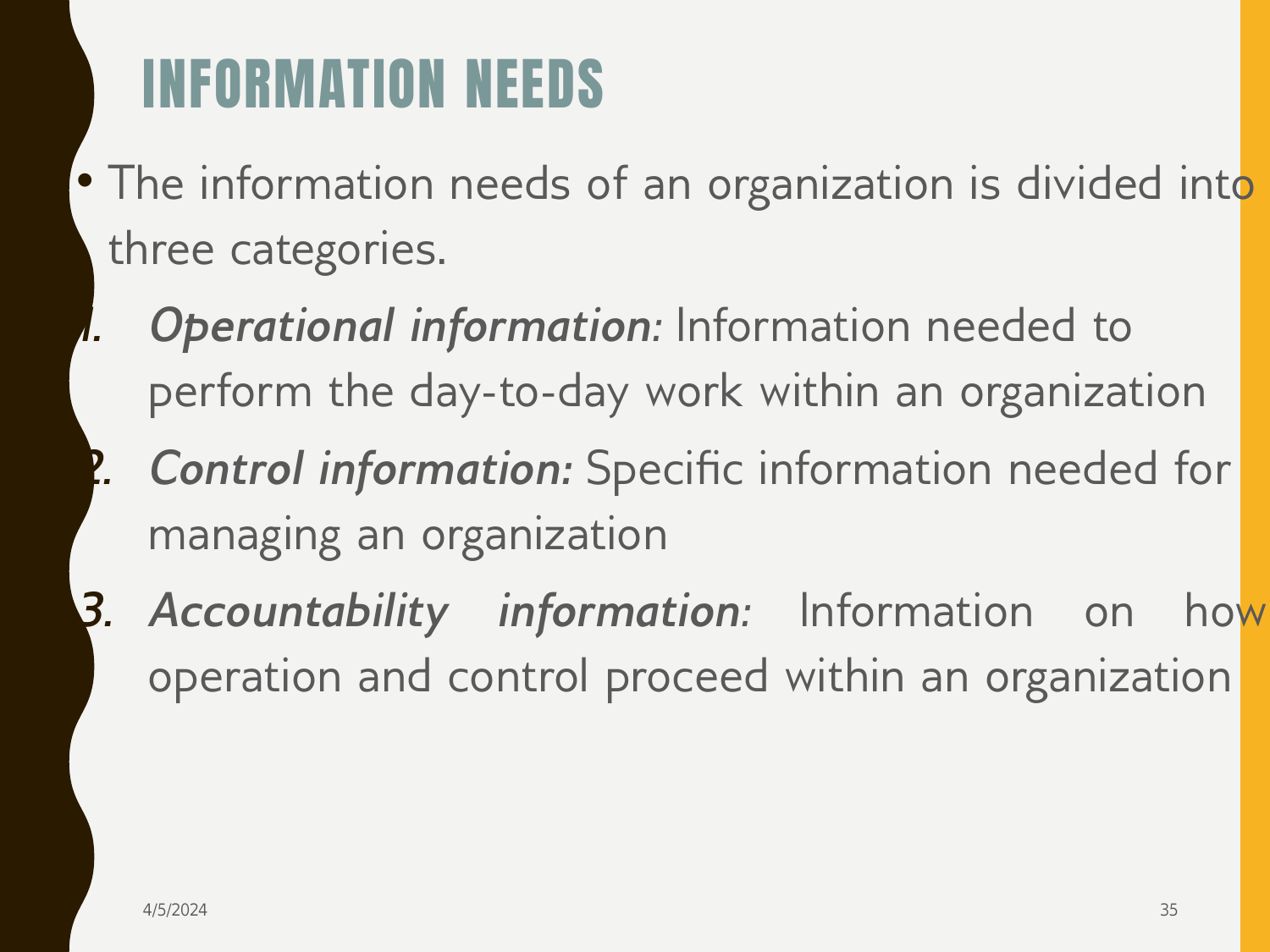

# Information Needs
The information needs of an organization is divided into three categories.
Operational information: Information needed to perform the day-to-day work within an organization
Control information: Specific information needed for managing an organization
Accountability information: Information on how operation and control proceed within an organization

4/5/2024
35